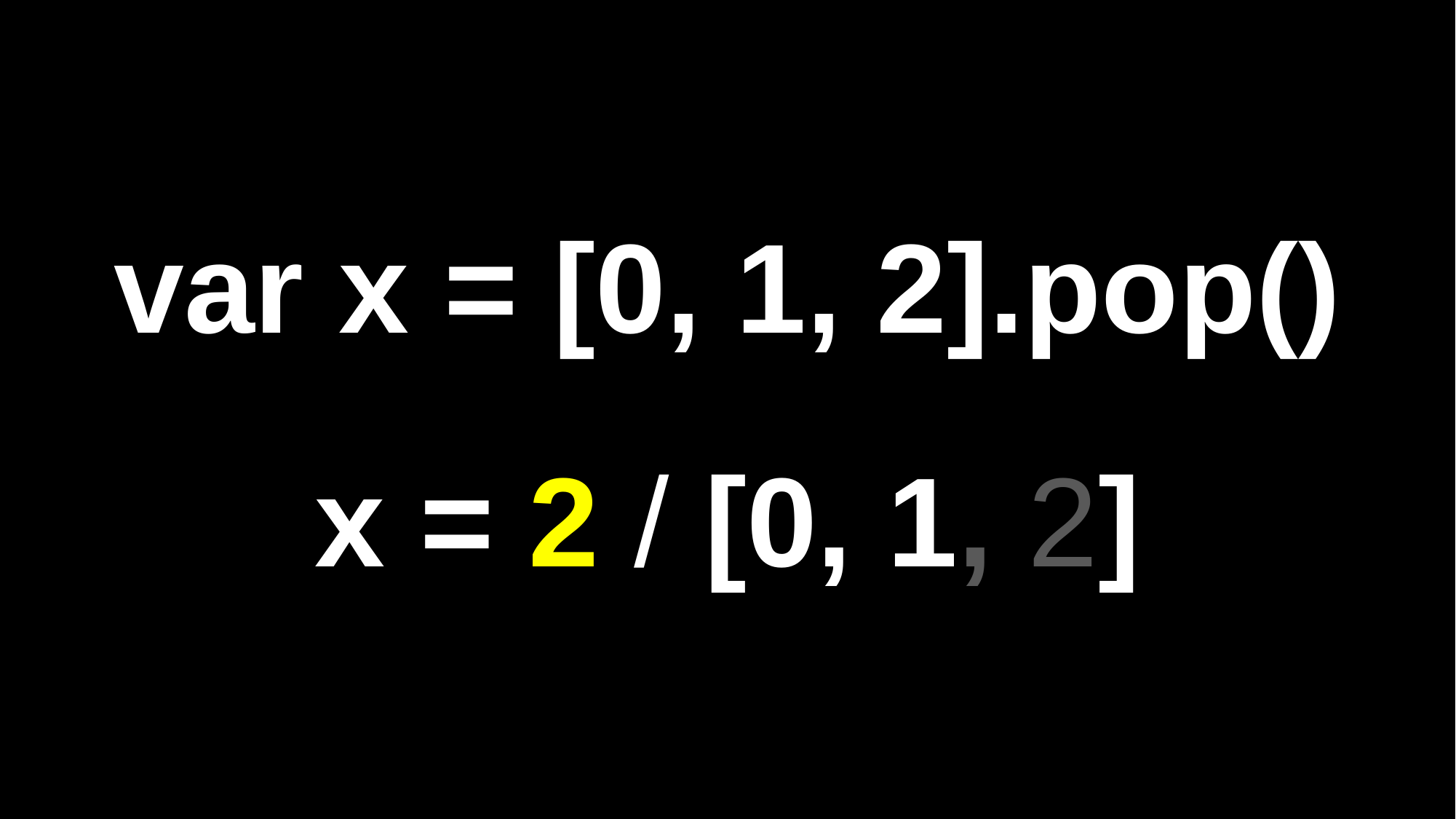

var x = [0, 1, 2].pop()

x = 2 / [0, 1, 2]